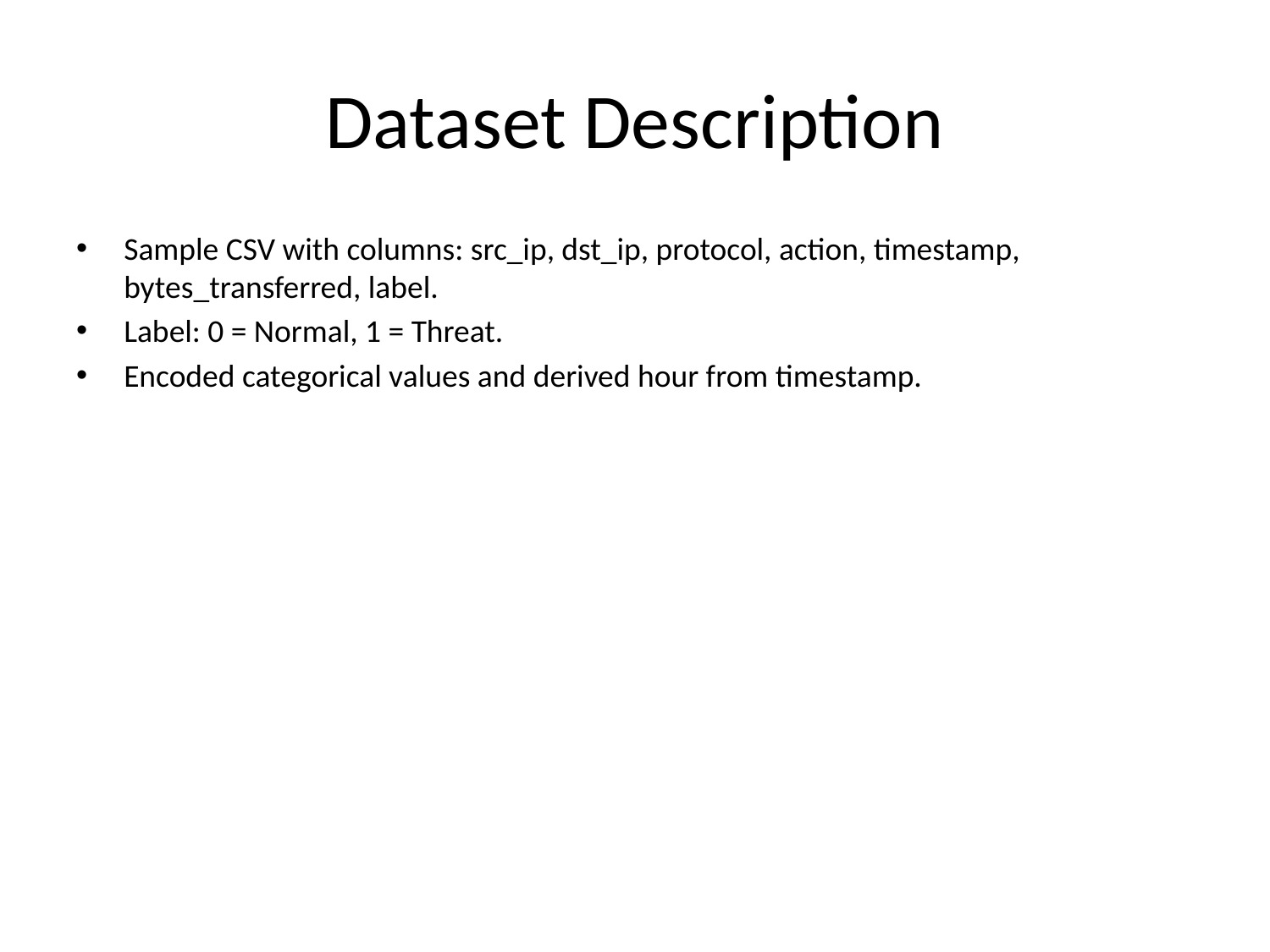

# Dataset Description
Sample CSV with columns: src_ip, dst_ip, protocol, action, timestamp, bytes_transferred, label.
Label: 0 = Normal, 1 = Threat.
Encoded categorical values and derived hour from timestamp.